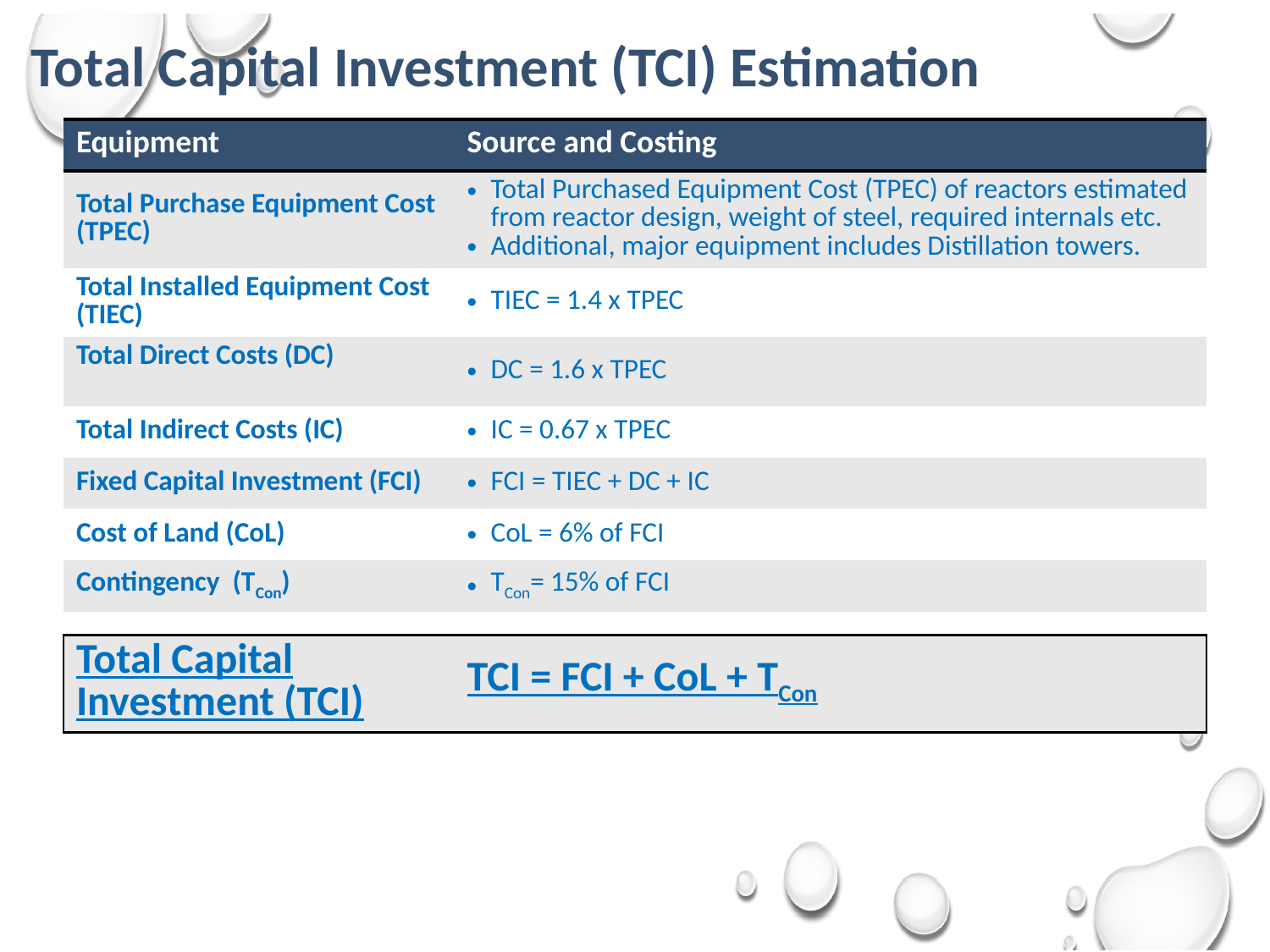

# Total Capital Investment (TCI) Estimation
| Equipment | Source and Costing |
| --- | --- |
| Total Purchase Equipment Cost (TPEC) | Total Purchased Equipment Cost (TPEC) of reactors estimated from reactor design, weight of steel, required internals etc. Additional, major equipment includes Distillation towers. |
| Total Installed Equipment Cost (TIEC) | TIEC = 1.4 x TPEC |
| Total Direct Costs (DC) | DC = 1.6 x TPEC |
| Total Indirect Costs (IC) | IC = 0.67 x TPEC |
| Fixed Capital Investment (FCI) | FCI = TIEC + DC + IC |
| Cost of Land (CoL) | CoL = 6% of FCI |
| Contingency (TCon) | TCon= 15% of FCI |
|  |  |
| Total Capital Investment (TCI) | TCI = FCI + CoL + TCon |